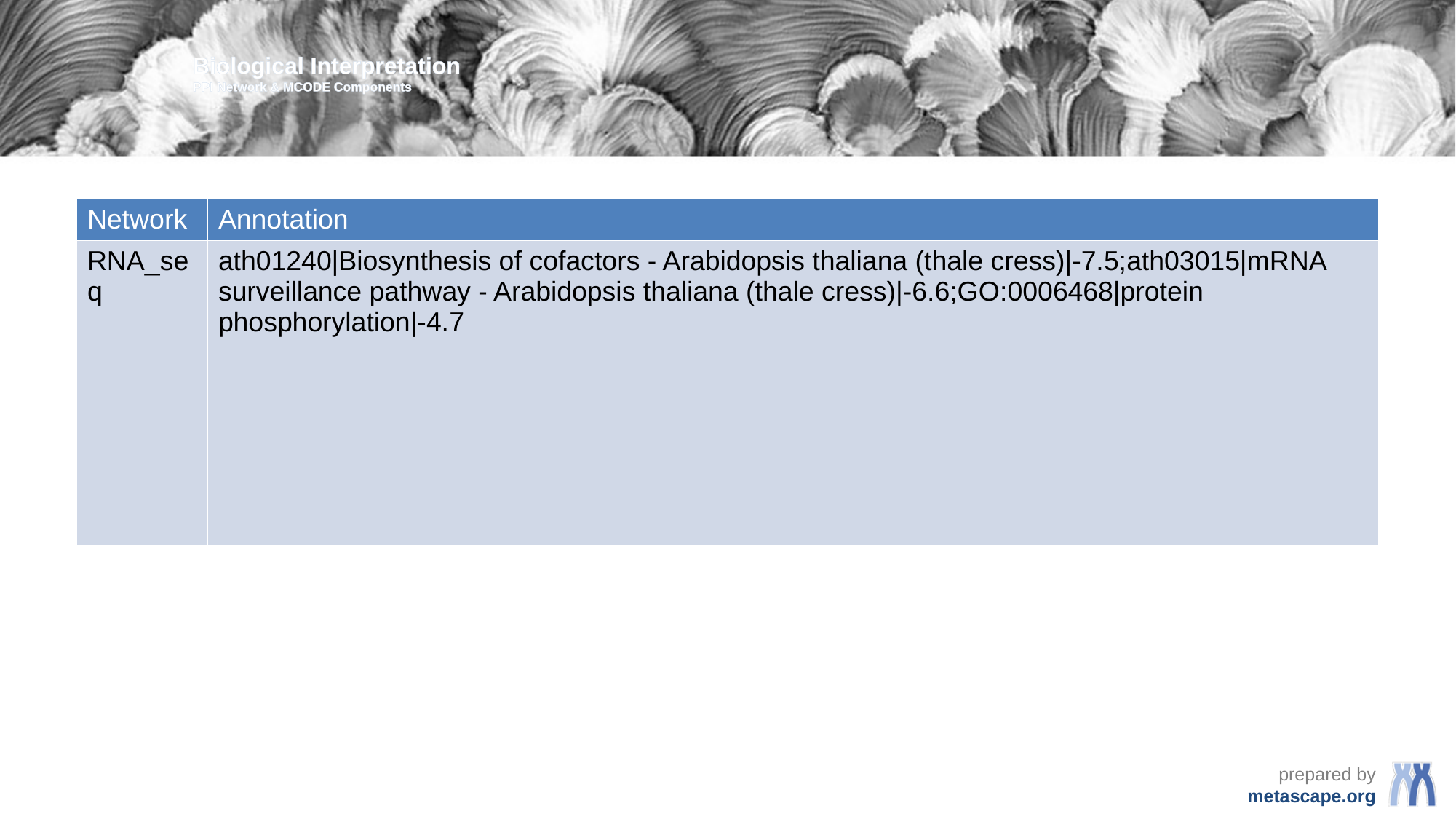

Biological Interpretation
PPI Network & MCODE Components
| Network | Annotation |
| --- | --- |
| RNA\_seq | ath01240|Biosynthesis of cofactors - Arabidopsis thaliana (thale cress)|-7.5;ath03015|mRNA surveillance pathway - Arabidopsis thaliana (thale cress)|-6.6;GO:0006468|protein phosphorylation|-4.7 |